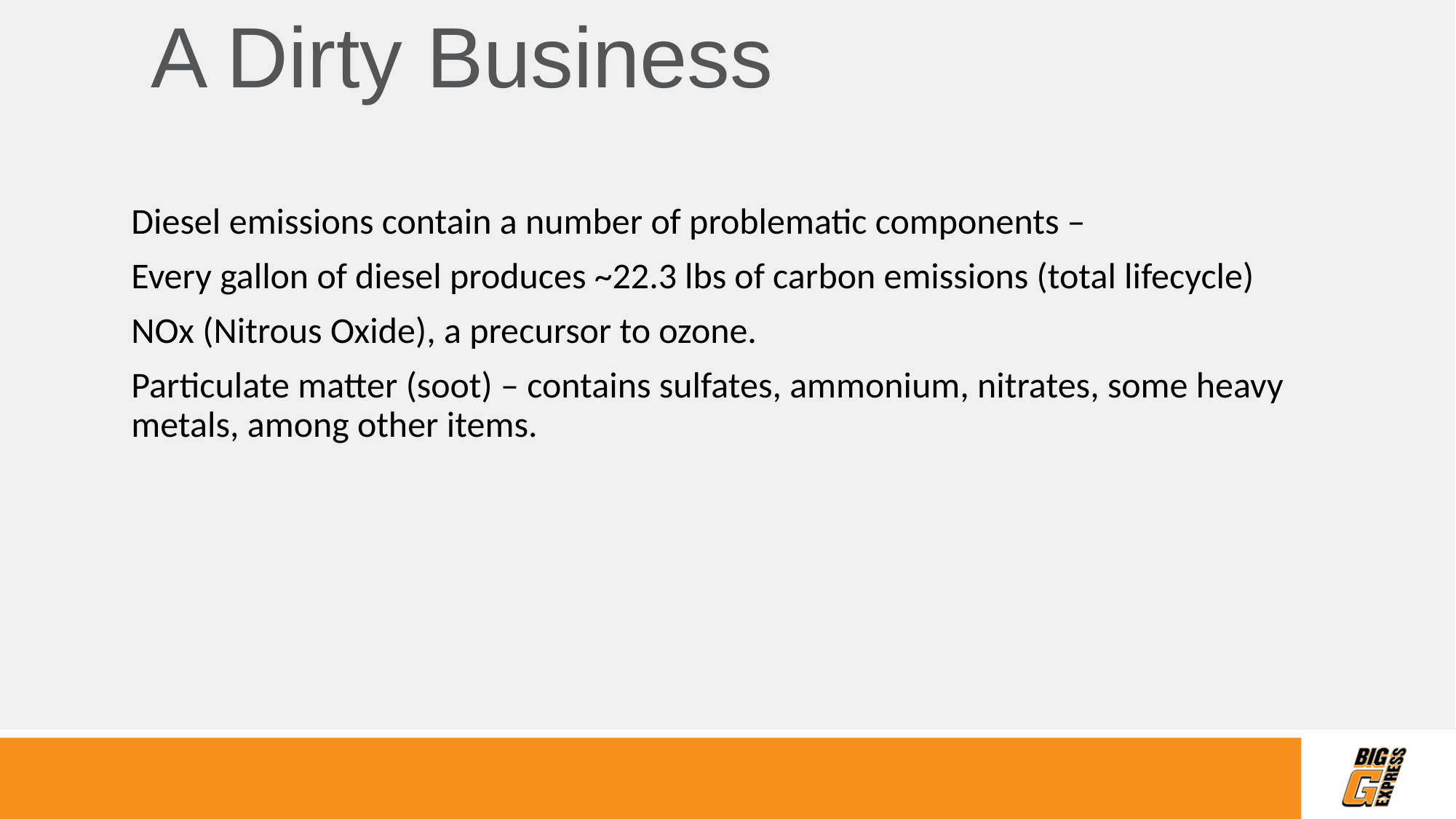

# A Dirty Business

Diesel emissions contain a number of problematic components –
Every gallon of diesel produces ~22.3 lbs of carbon emissions (total lifecycle)
NOx (Nitrous Oxide), a precursor to ozone.
Particulate matter (soot) – contains sulfates, ammonium, nitrates, some heavy metals, among other items.